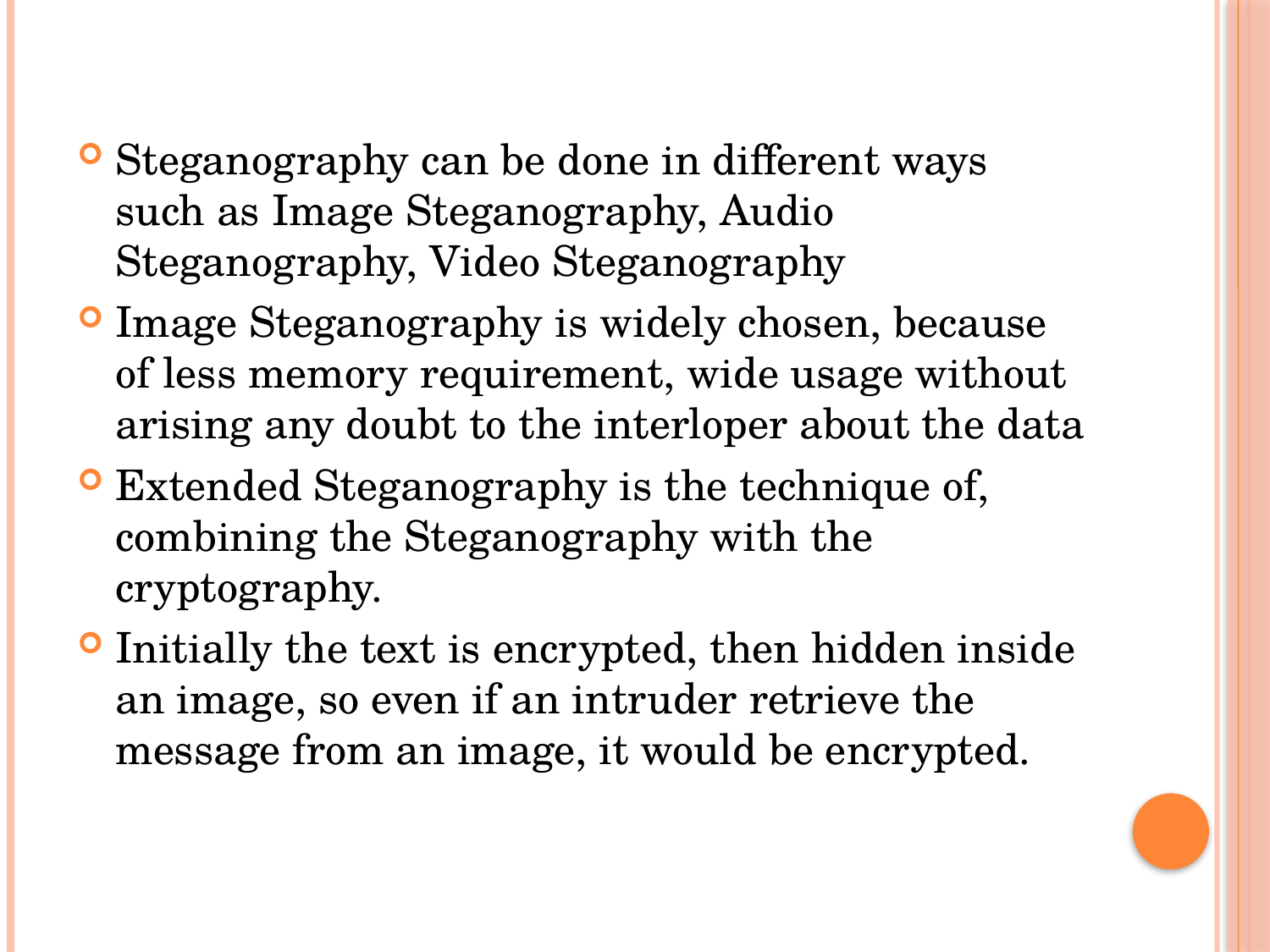

#
Steganography can be done in different ways such as Image Steganography, Audio Steganography, Video Steganography
Image Steganography is widely chosen, because of less memory requirement, wide usage without arising any doubt to the interloper about the data
Extended Steganography is the technique of, combining the Steganography with the cryptography.
Initially the text is encrypted, then hidden inside an image, so even if an intruder retrieve the message from an image, it would be encrypted.